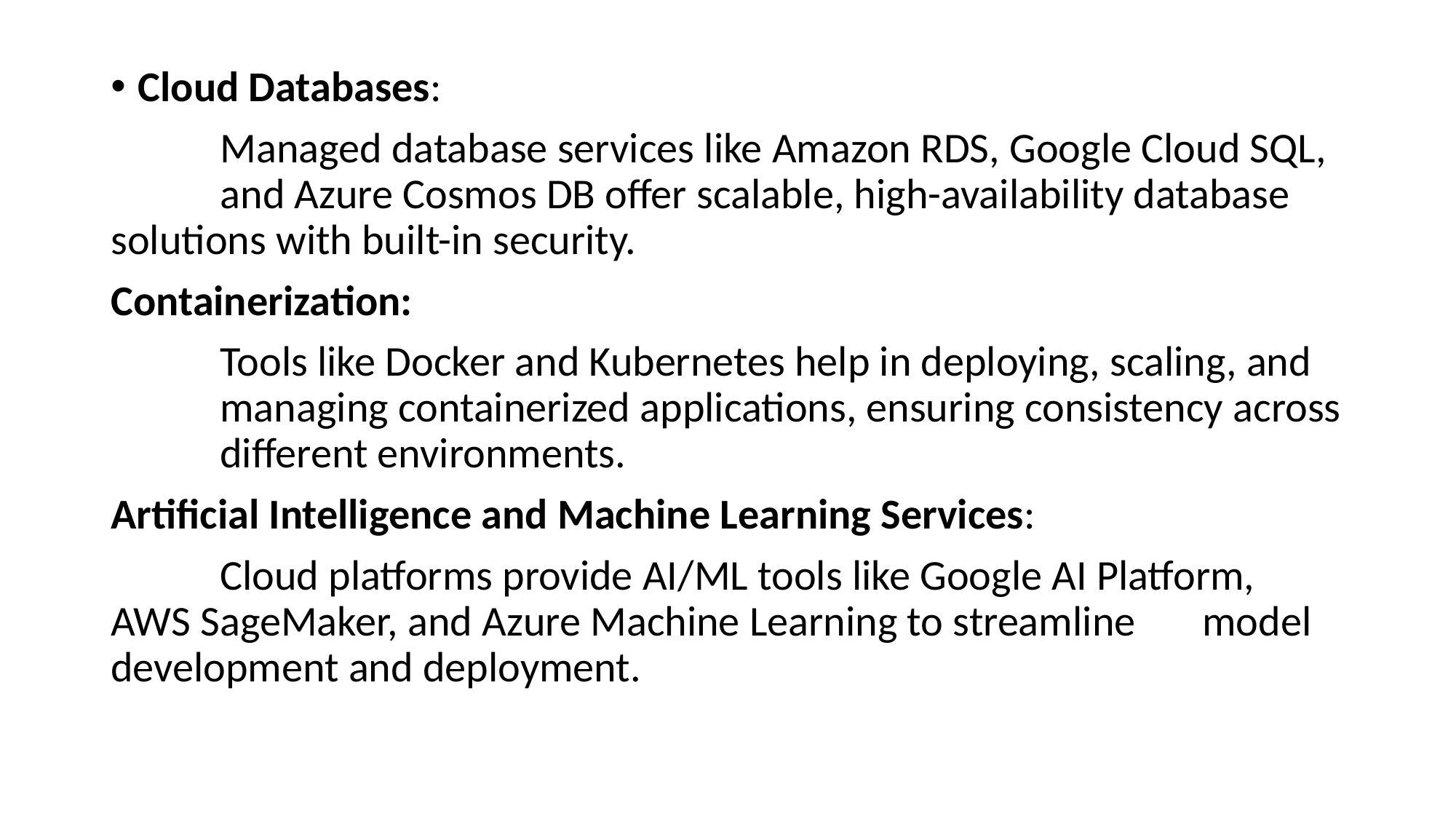

Cloud Databases:
 	Managed database services like Amazon RDS, Google Cloud SQL, 	and Azure Cosmos DB offer scalable, high-availability database 	solutions with built-in security.
Containerization:
	Tools like Docker and Kubernetes help in deploying, scaling, and 	managing containerized applications, ensuring consistency across 	different environments.
Artificial Intelligence and Machine Learning Services:
	Cloud platforms provide AI/ML tools like Google AI Platform, 	AWS SageMaker, and Azure Machine Learning to streamline 	model development and deployment.